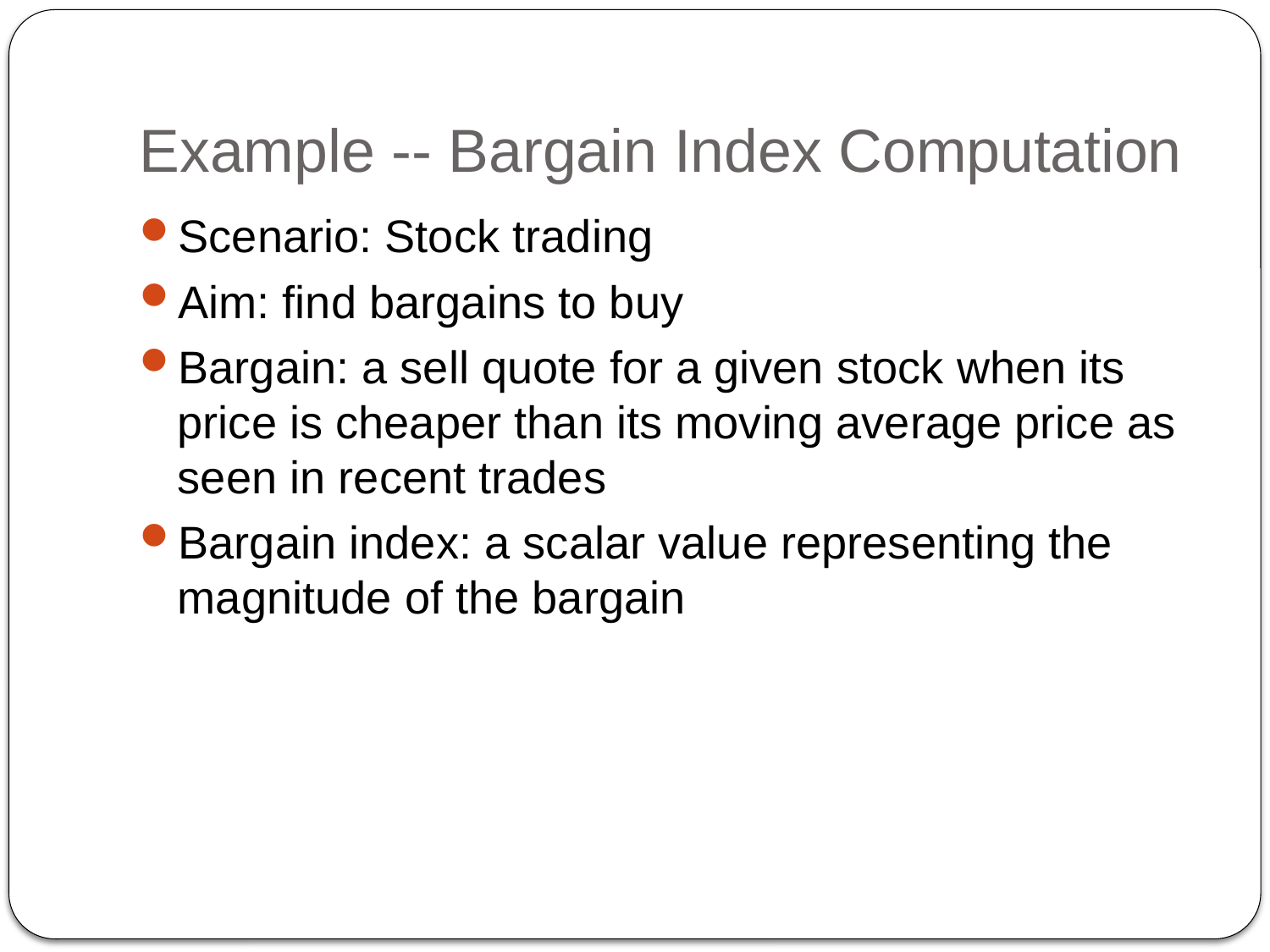

# Example -- Bargain Index Computation
Scenario: Stock trading
Aim: find bargains to buy
Bargain: a sell quote for a given stock when its price is cheaper than its moving average price as seen in recent trades
Bargain index: a scalar value representing the magnitude of the bargain